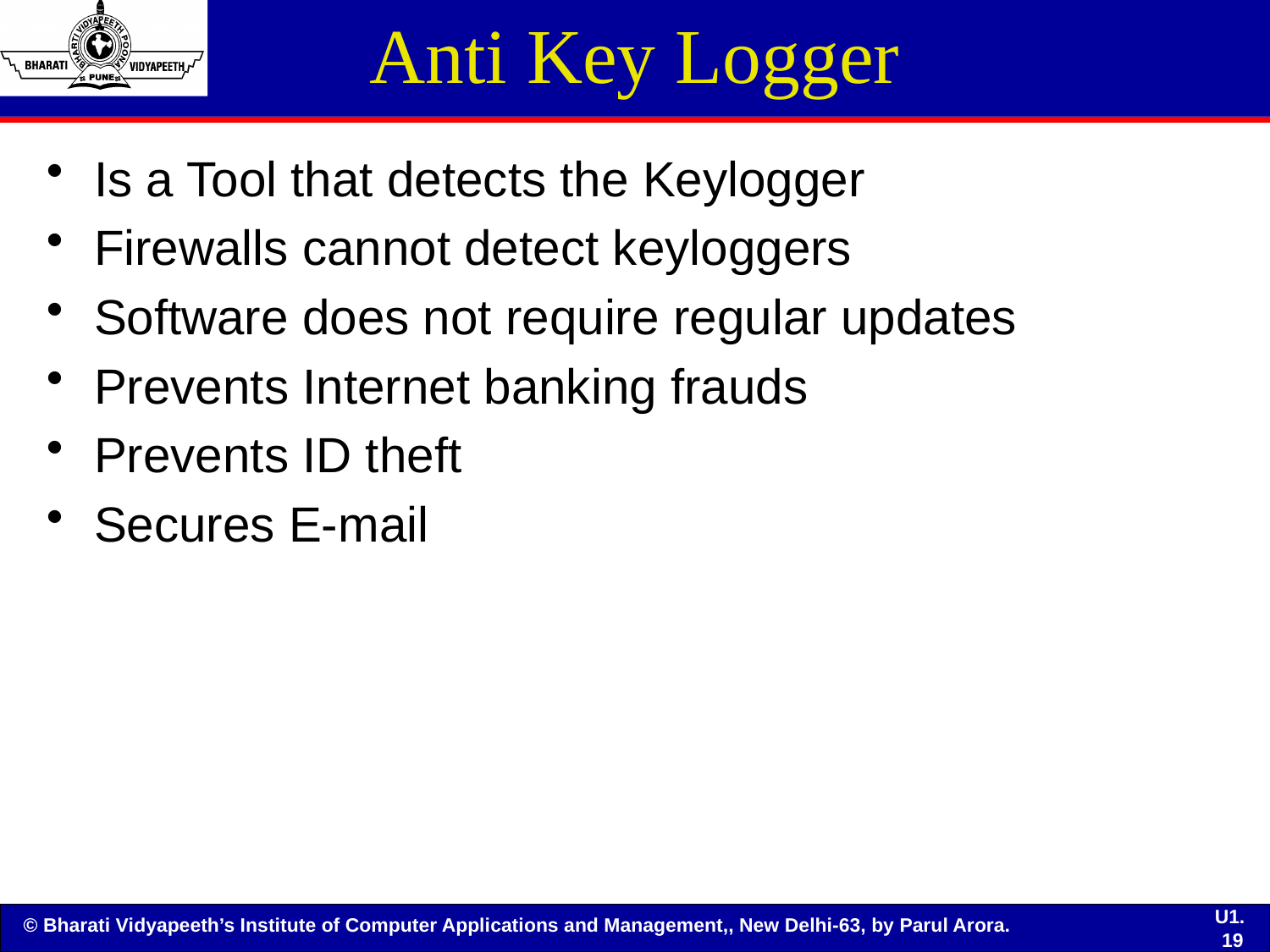

# Anti Key Logger
Is a Tool that detects the Keylogger
Firewalls cannot detect keyloggers
Software does not require regular updates
Prevents Internet banking frauds
Prevents ID theft
Secures E-mail